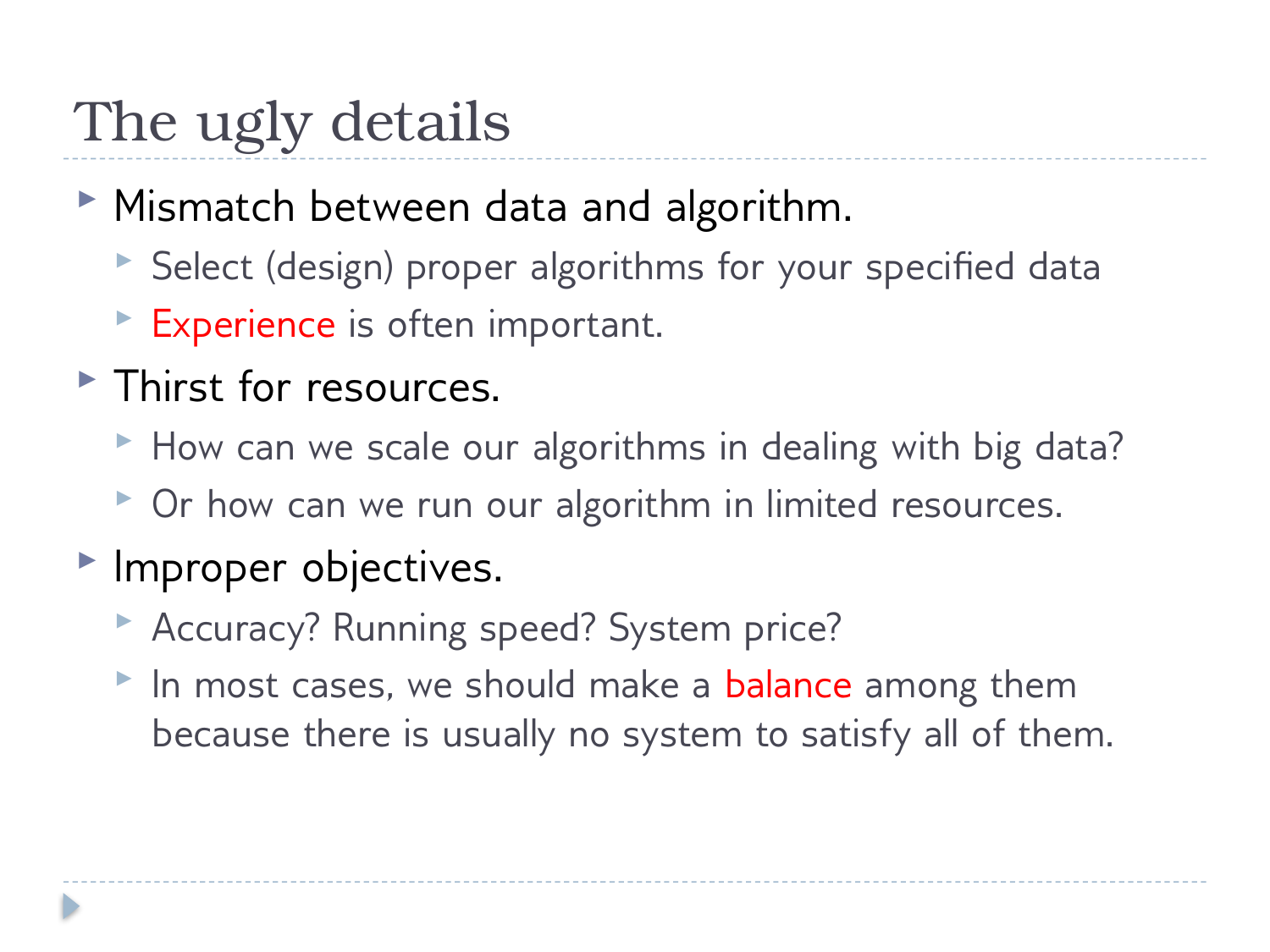

# The ugly details
Mismatch between data and algorithm.
Select (design) proper algorithms for your specified data
Experience is often important.
Thirst for resources.
How can we scale our algorithms in dealing with big data?
Or how can we run our algorithm in limited resources.
Improper objectives.
Accuracy? Running speed? System price?
In most cases, we should make a balance among them because there is usually no system to satisfy all of them.